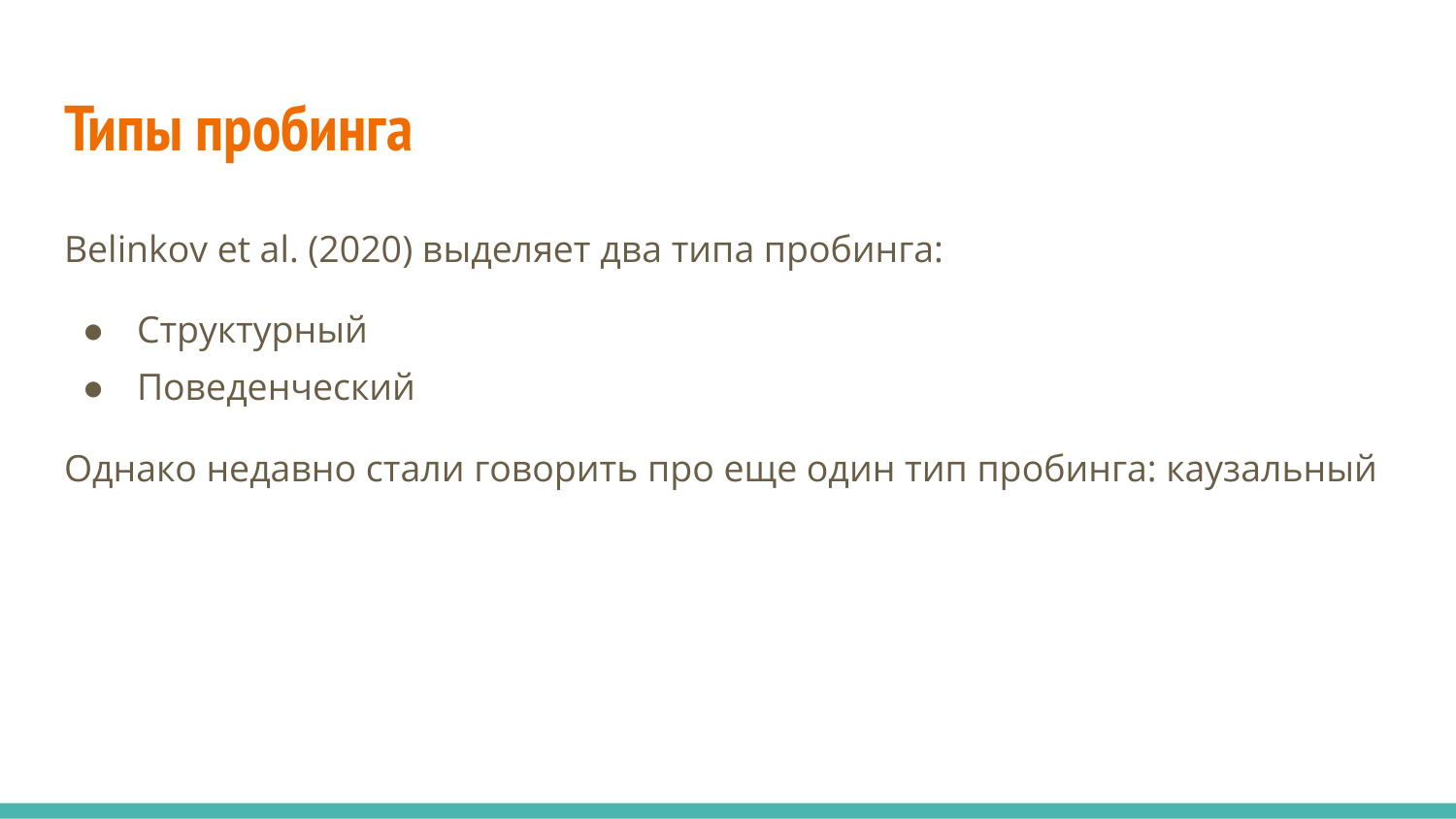

# Типы пробинга
Belinkov et al. (2020) выделяет два типа пробинга:
Структурный
Поведенческий
Однако недавно стали говорить про еще один тип пробинга: каузальный